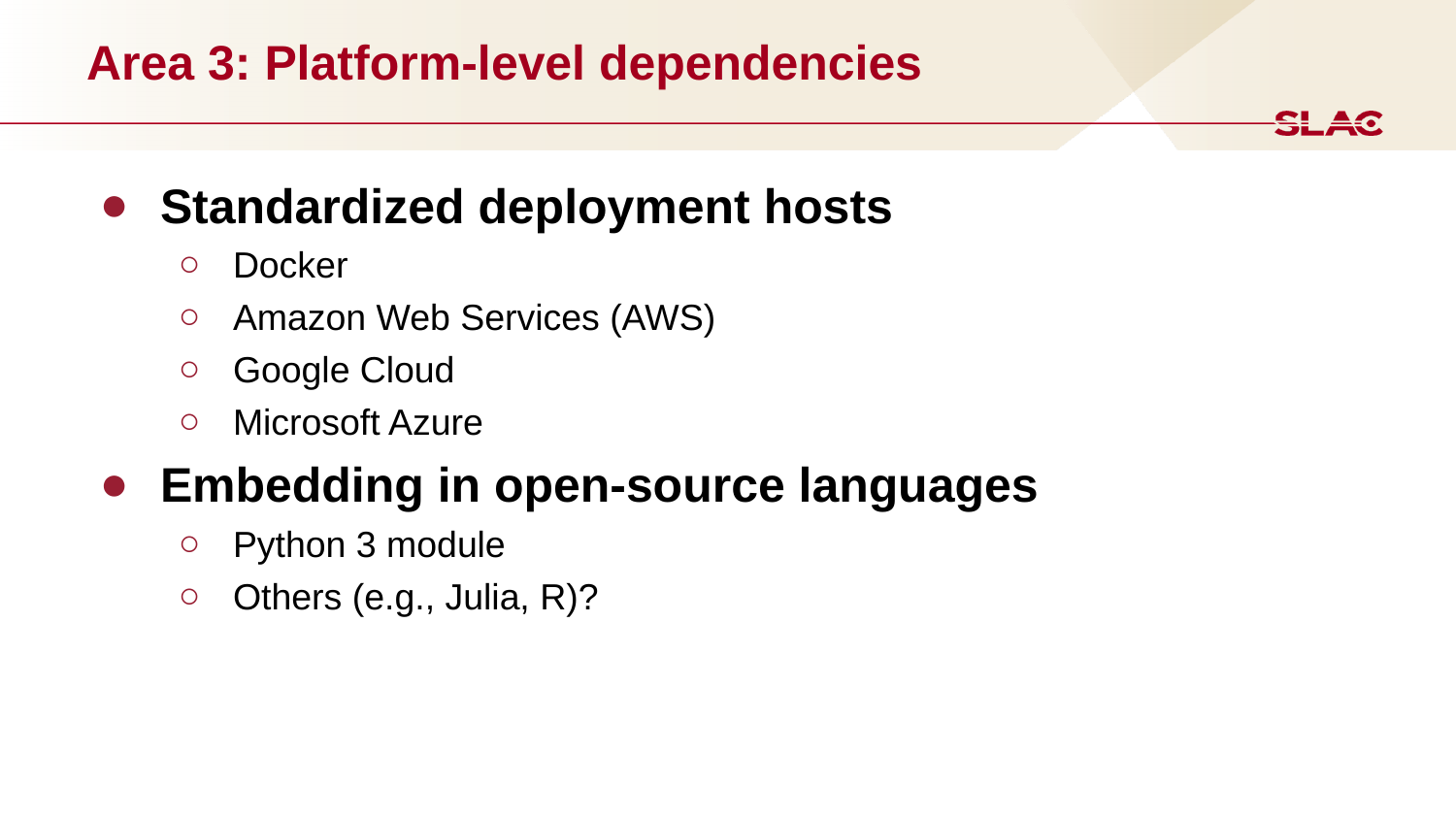

# Area 3: Platform-level dependencies
Standardized deployment hosts
Docker
Amazon Web Services (AWS)
Google Cloud
Microsoft Azure
Embedding in open-source languages
Python 3 module
Others (e.g., Julia, R)?